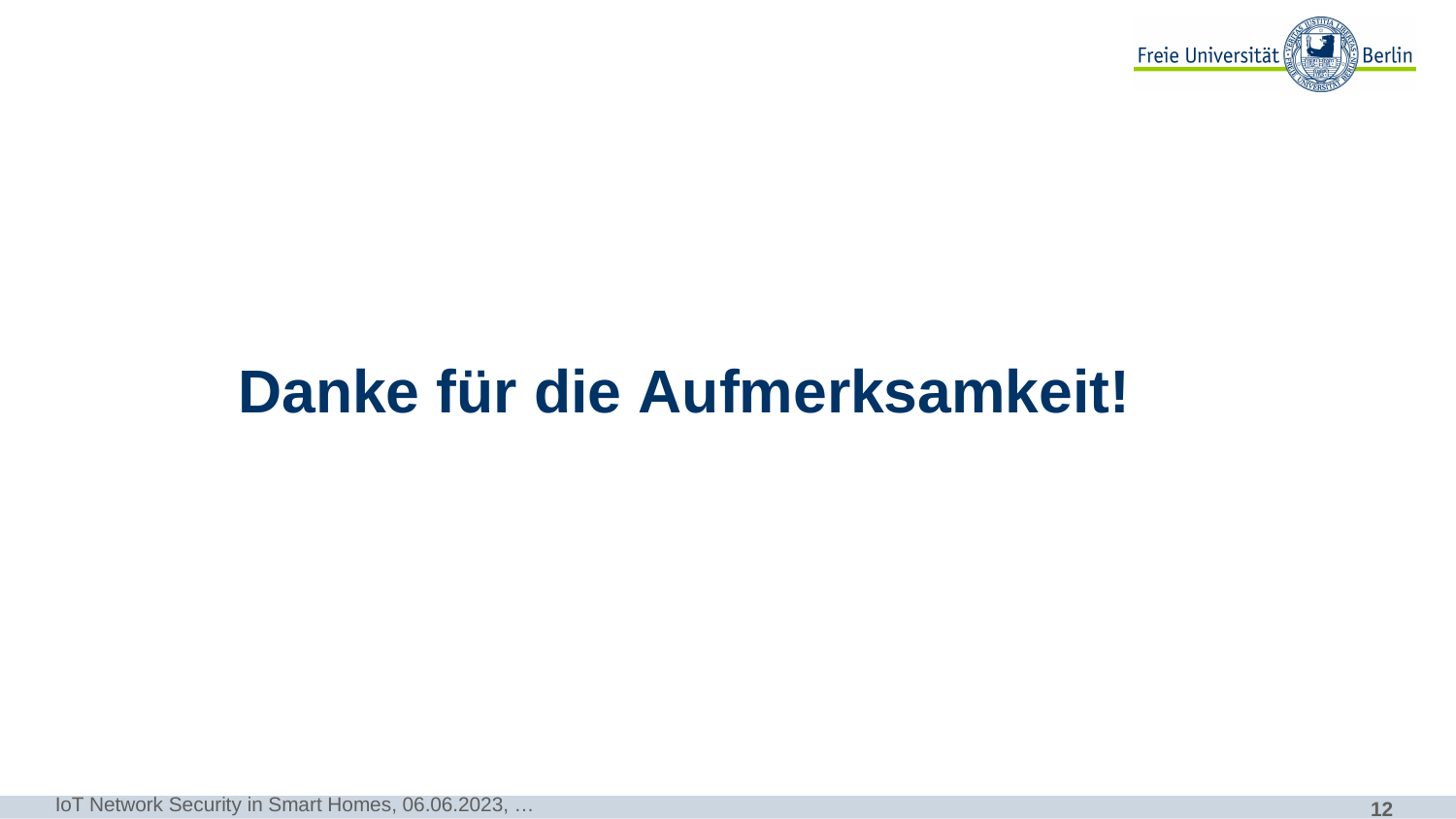

# Danke für die Aufmerksamkeit!
IoT Network Security in Smart Homes, 06.06.2023, …